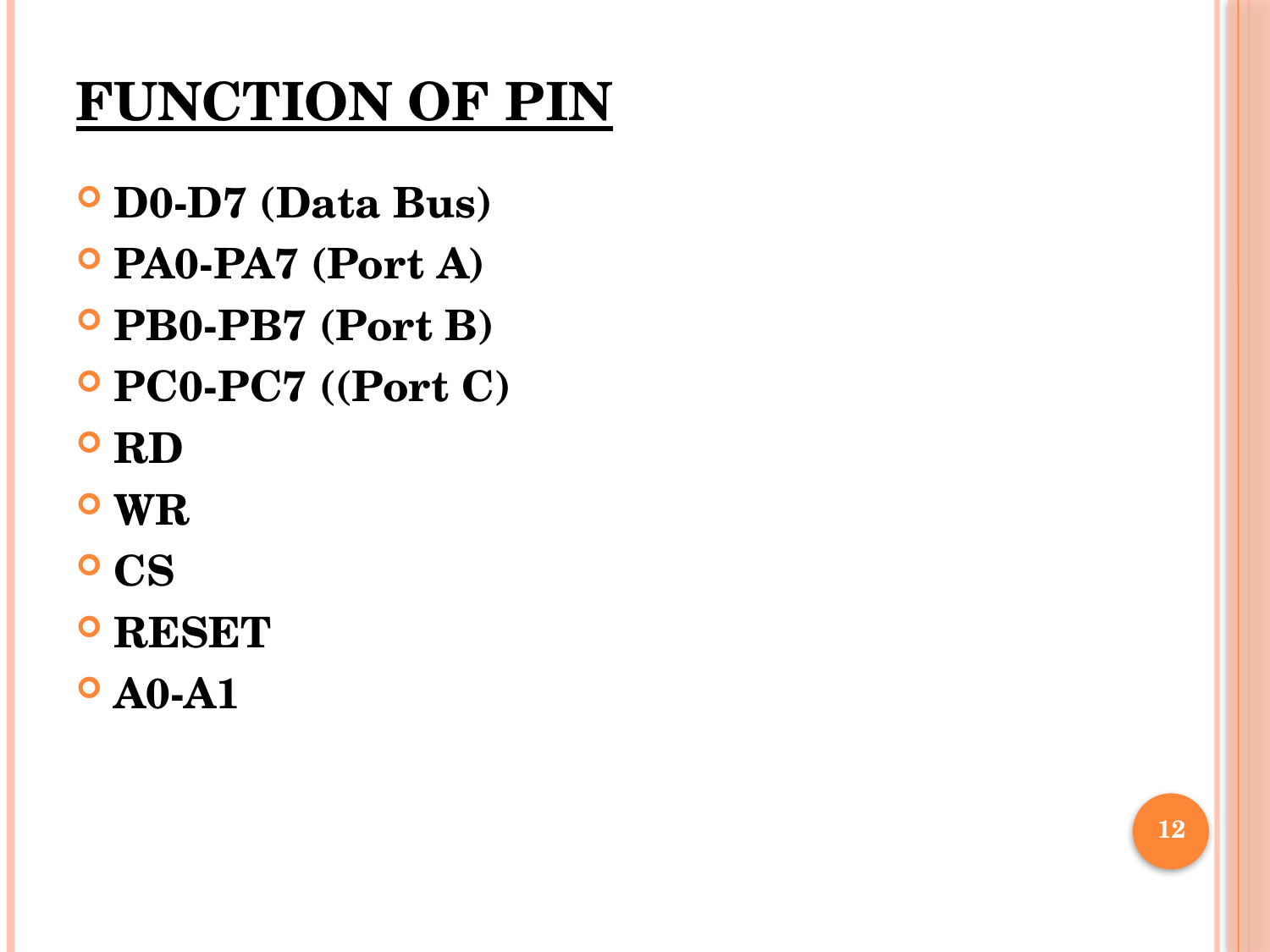

# Function Of Pin
D0-D7 (Data Bus)
PA0-PA7 (Port A)
PB0-PB7 (Port B)
PC0-PC7 ((Port C)
RD
WR
CS
RESET
A0-A1
12